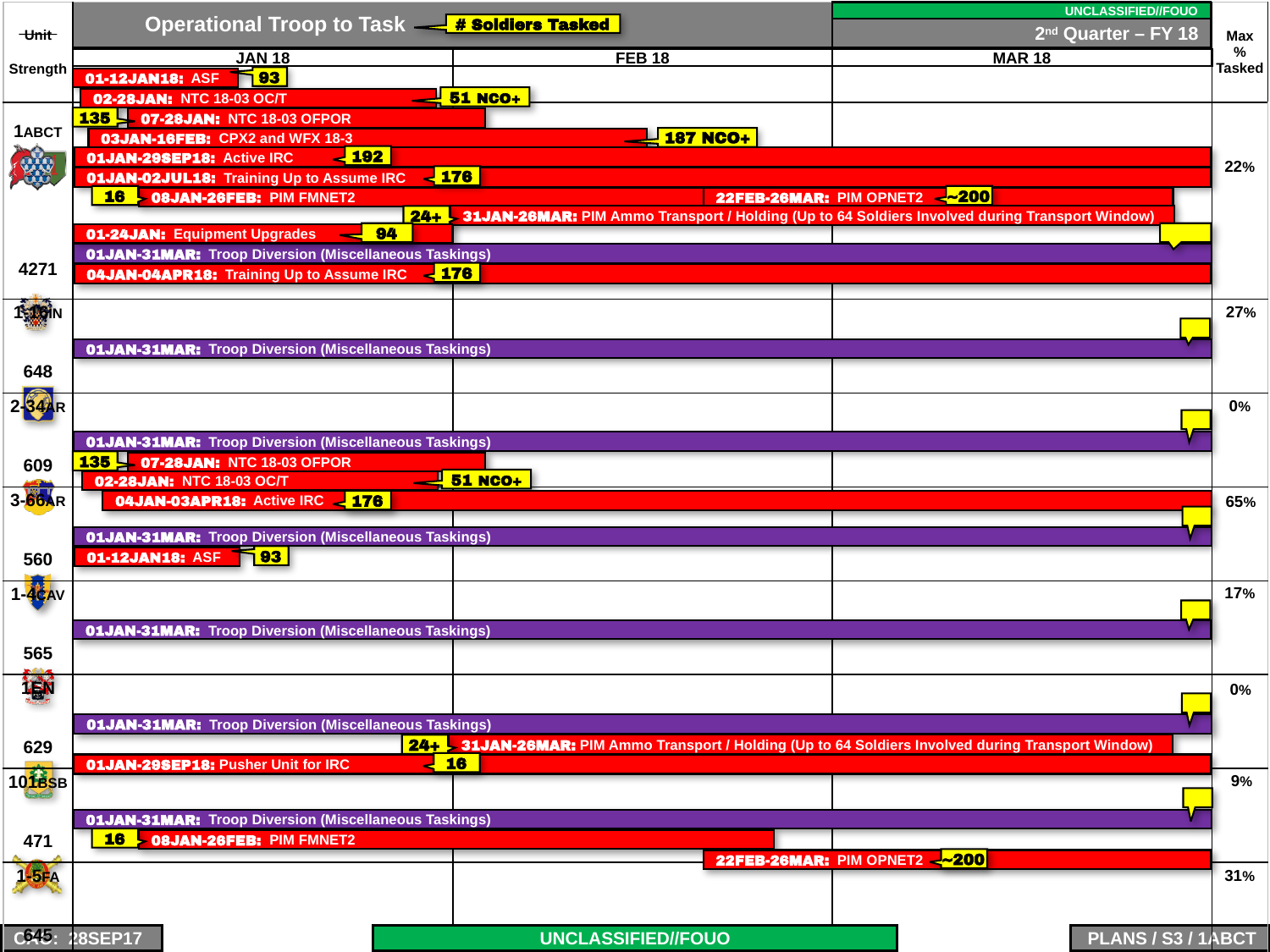

UNCLASSIFIED//FOUO
2nd Quarter – FY 18
JAN 18
FEB 18
MAR 18
93
01-12JAN18:  ASF
22%
51 NCO+
02-28JAN:  NTC 18-03 OC/T
135
07-28JAN:  NTC 18-03 OFPOR
187 NCO+
03JAN-16FEB:  CPX2 and WFX 18-3
192
01JAN-29SEP18:  Active IRC
176
01JAN-02JUL18:  Training Up to Assume IRC
16
~200
08JAN-26FEB:  PIM FMNET2
22FEB-26MAR:  PIM OPNET2
24+
31JAN-26MAR: PIM Ammo Transport / Holding (Up to 64 Soldiers Involved during Transport Window)
94

01-24JAN:  Equipment Upgrades
01JAN-31MAR:  Troop Diversion (Miscellaneous Taskings)
176
04JAN-04APR18:  Training Up to Assume IRC
27%

01JAN-31MAR:  Troop Diversion (Miscellaneous Taskings)
0%

01JAN-31MAR:  Troop Diversion (Miscellaneous Taskings)
135
07-28JAN:  NTC 18-03 OFPOR
65%
51 NCO+
02-28JAN:  NTC 18-03 OC/T
176
04JAN-03APR18:  Active IRC

01JAN-31MAR:  Troop Diversion (Miscellaneous Taskings)
93
17%
01-12JAN18:  ASF

01JAN-31MAR:  Troop Diversion (Miscellaneous Taskings)
0%

01JAN-31MAR:  Troop Diversion (Miscellaneous Taskings)
9%
24+
31JAN-26MAR: PIM Ammo Transport / Holding (Up to 64 Soldiers Involved during Transport Window)
16
01JAN-29SEP18: Pusher Unit for IRC

01JAN-31MAR:  Troop Diversion (Miscellaneous Taskings)
16
31%
08JAN-26FEB:  PIM FMNET2
~200
22FEB-26MAR:  PIM OPNET2
UNCLASSIFIED//FOUO